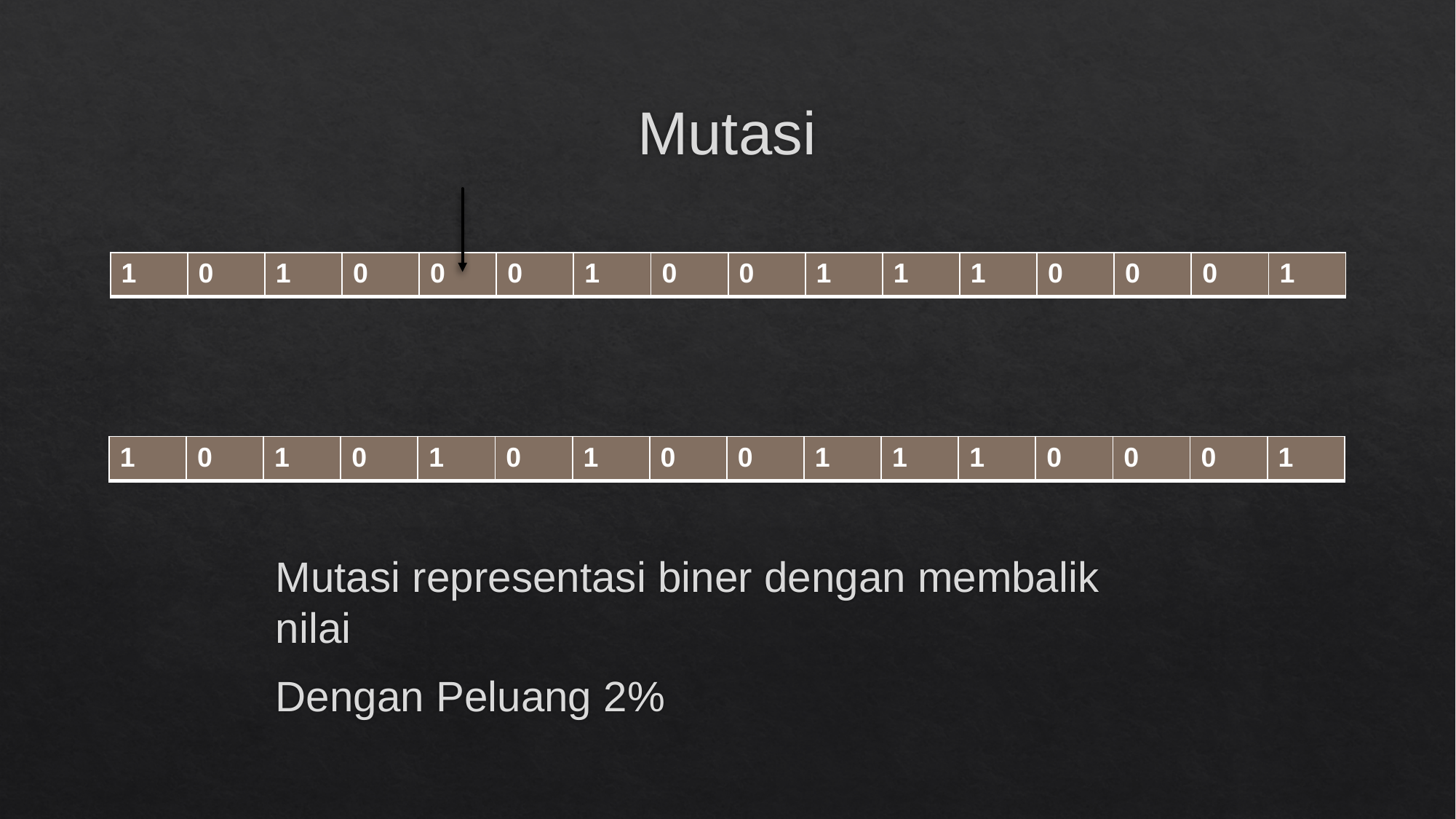

# Mutasi
| 1 | 0 | 1 | 0 | 0 | 0 | 1 | 0 | 0 | 1 | 1 | 1 | 0 | 0 | 0 | 1 |
| --- | --- | --- | --- | --- | --- | --- | --- | --- | --- | --- | --- | --- | --- | --- | --- |
| 1 | 0 | 1 | 0 | 1 | 0 | 1 | 0 | 0 | 1 | 1 | 1 | 0 | 0 | 0 | 1 |
| --- | --- | --- | --- | --- | --- | --- | --- | --- | --- | --- | --- | --- | --- | --- | --- |
Mutasi representasi biner dengan membalik nilai
Dengan Peluang 2%